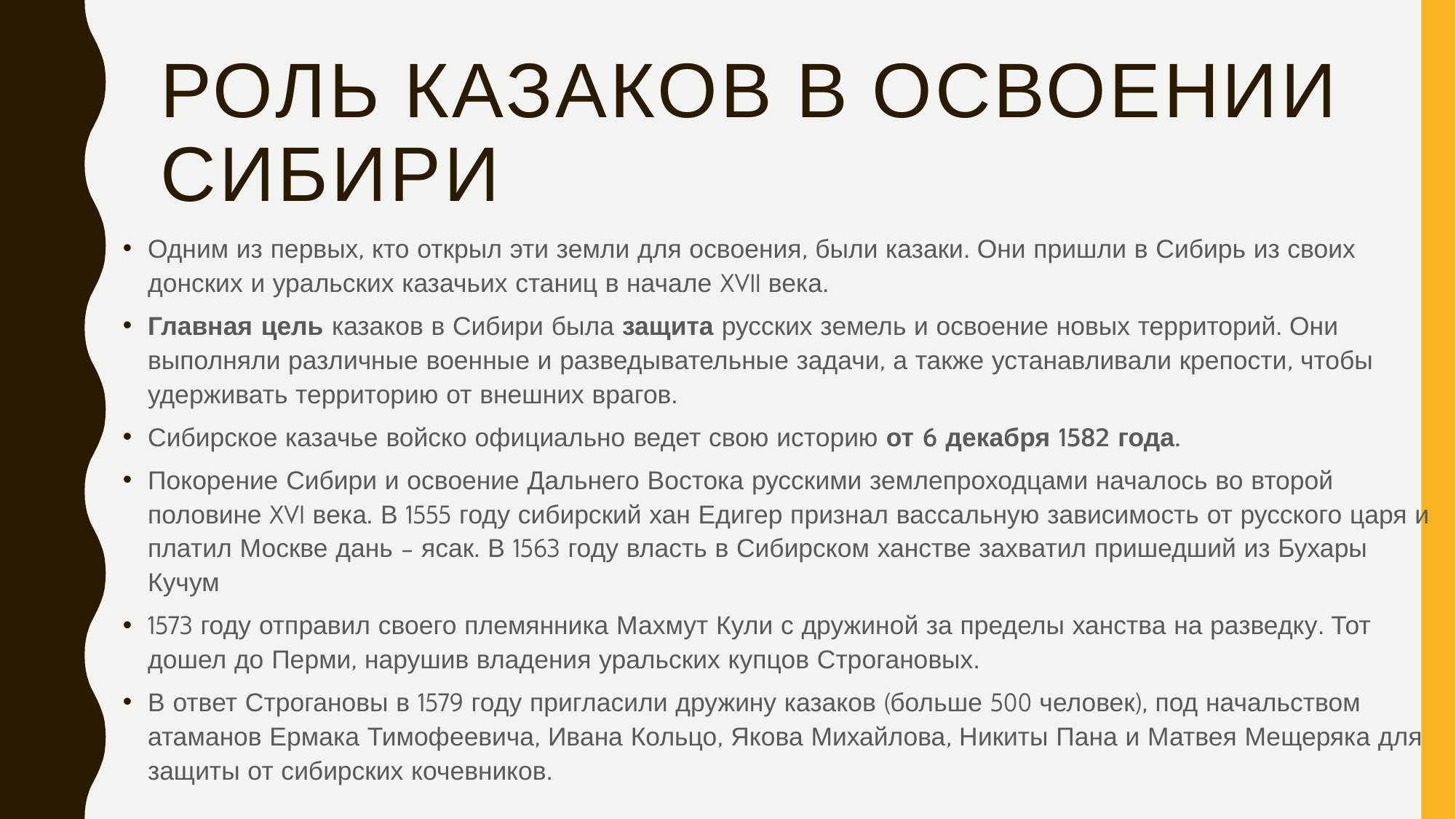

# роль казаков в освоении сибири
Одним из первых, кто открыл эти земли для освоения, были казаки. Они пришли в Сибирь из своих донских и уральских казачьих станиц в начале XVII века.
Главная цель казаков в Сибири была защита русских земель и освоение новых территорий. Они выполняли различные военные и разведывательные задачи, а также устанавливали крепости, чтобы удерживать территорию от внешних врагов.
Сибирское казачье войско официально ведет свою историю от 6 декабря 1582 года.
Покорение Сибири и освоение Дальнего Востока русскими землепроходцами началось во второй половине XVI века. В 1555 году сибирский хан Едигер признал вассальную зависимость от русского царя и платил Москве дань – ясак. В 1563 году власть в Сибирском ханстве захватил пришедший из Бухары Кучум
1573 году отправил своего племянника Махмут Кули с дружиной за пределы ханства на разведку. Тот дошел до Перми, нарушив владения уральских купцов Строгановых.
В ответ Строгановы в 1579 году пригласили дружину казаков (больше 500 человек), под начальством атаманов Ермака Тимофеевича, Ивана Кольцо, Якова Михайлова, Никиты Пана и Матвея Мещеряка для защиты от сибирских кочевников.